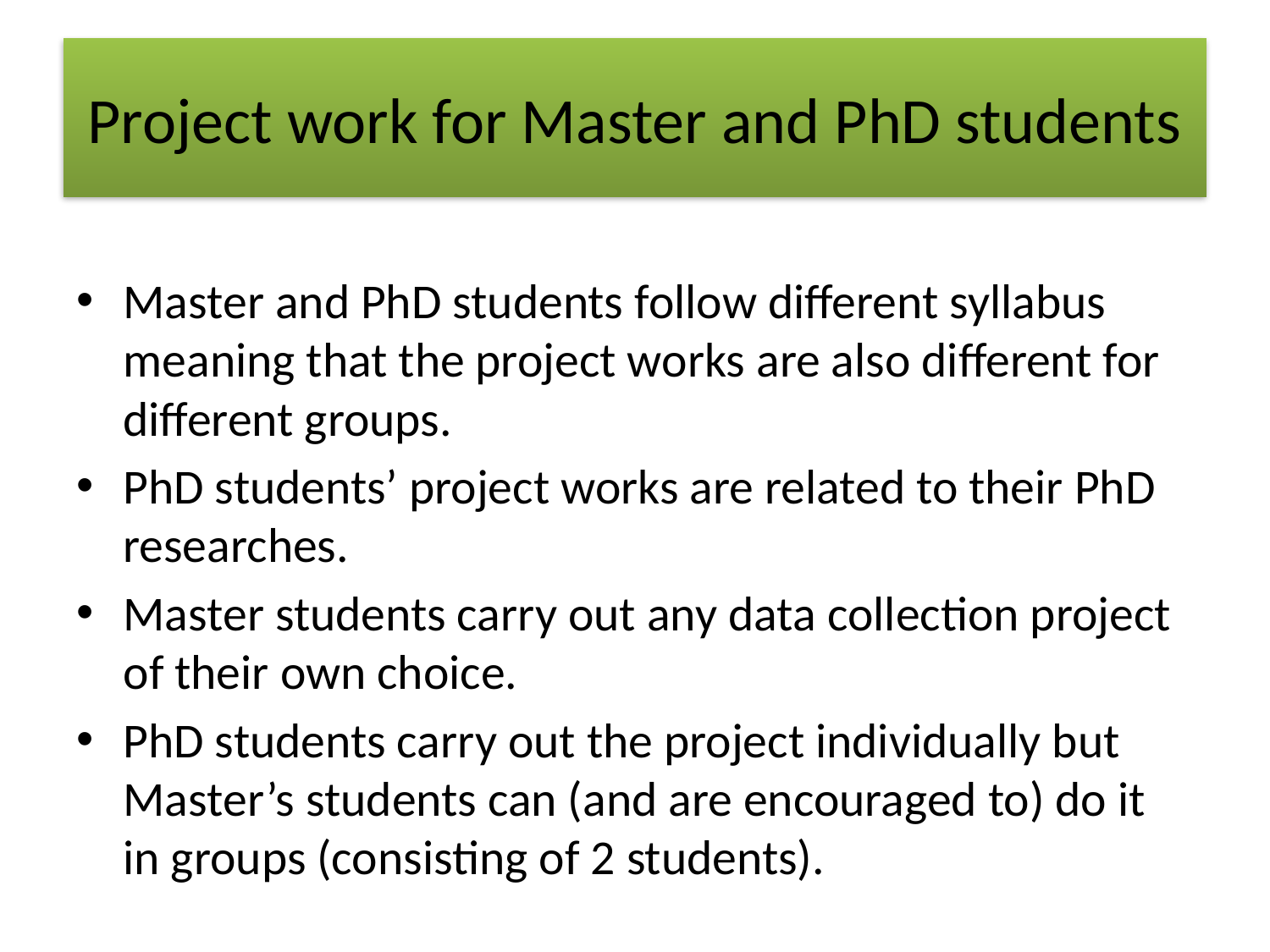

# Project work for Master and PhD students
Master and PhD students follow different syllabus meaning that the project works are also different for different groups.
PhD students’ project works are related to their PhD researches.
Master students carry out any data collection project of their own choice.
PhD students carry out the project individually but Master’s students can (and are encouraged to) do it in groups (consisting of 2 students).